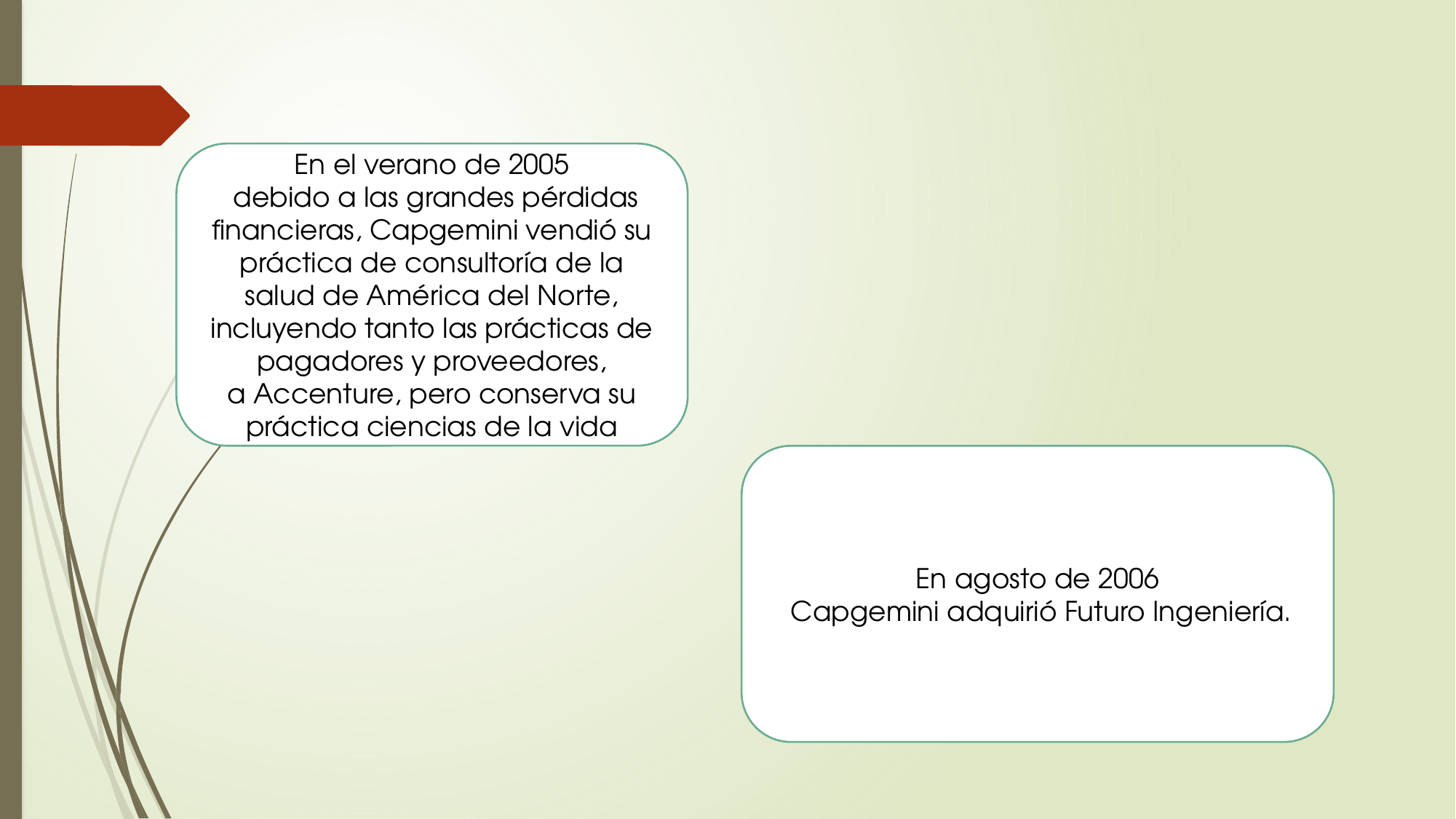

En el verano de 2005
 debido a las grandes pérdidas financieras, Capgemini vendió su práctica de consultoría de la salud de América del Norte, incluyendo tanto las prácticas de pagadores y proveedores, a Accenture, pero conserva su práctica ciencias de la vida
En agosto de 2006
 Capgemini adquirió Futuro Ingeniería.